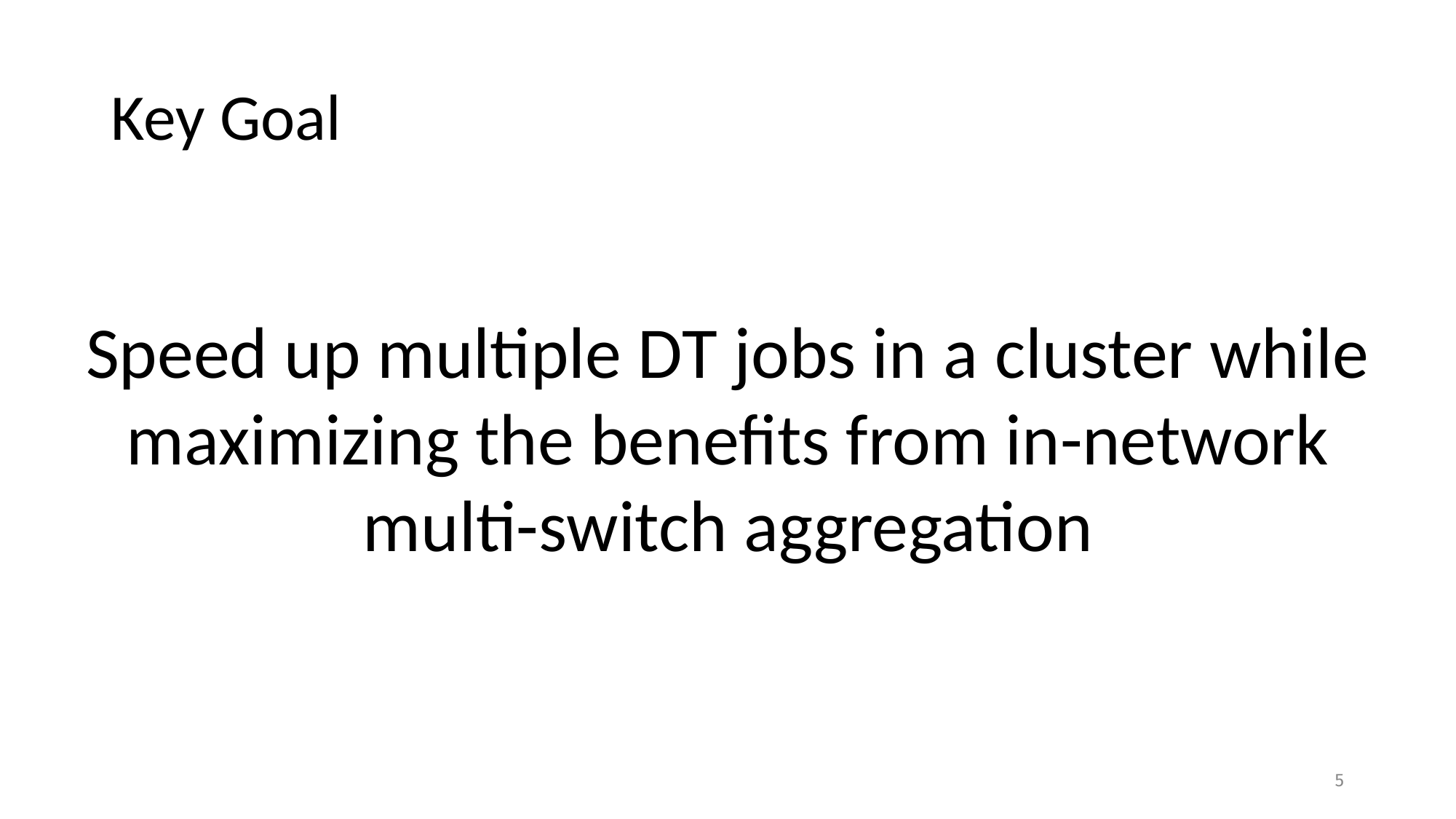

Key Goal
Speed up multiple DT jobs in a cluster while  maximizing the benefits from in-network  multi-switch aggregation
5